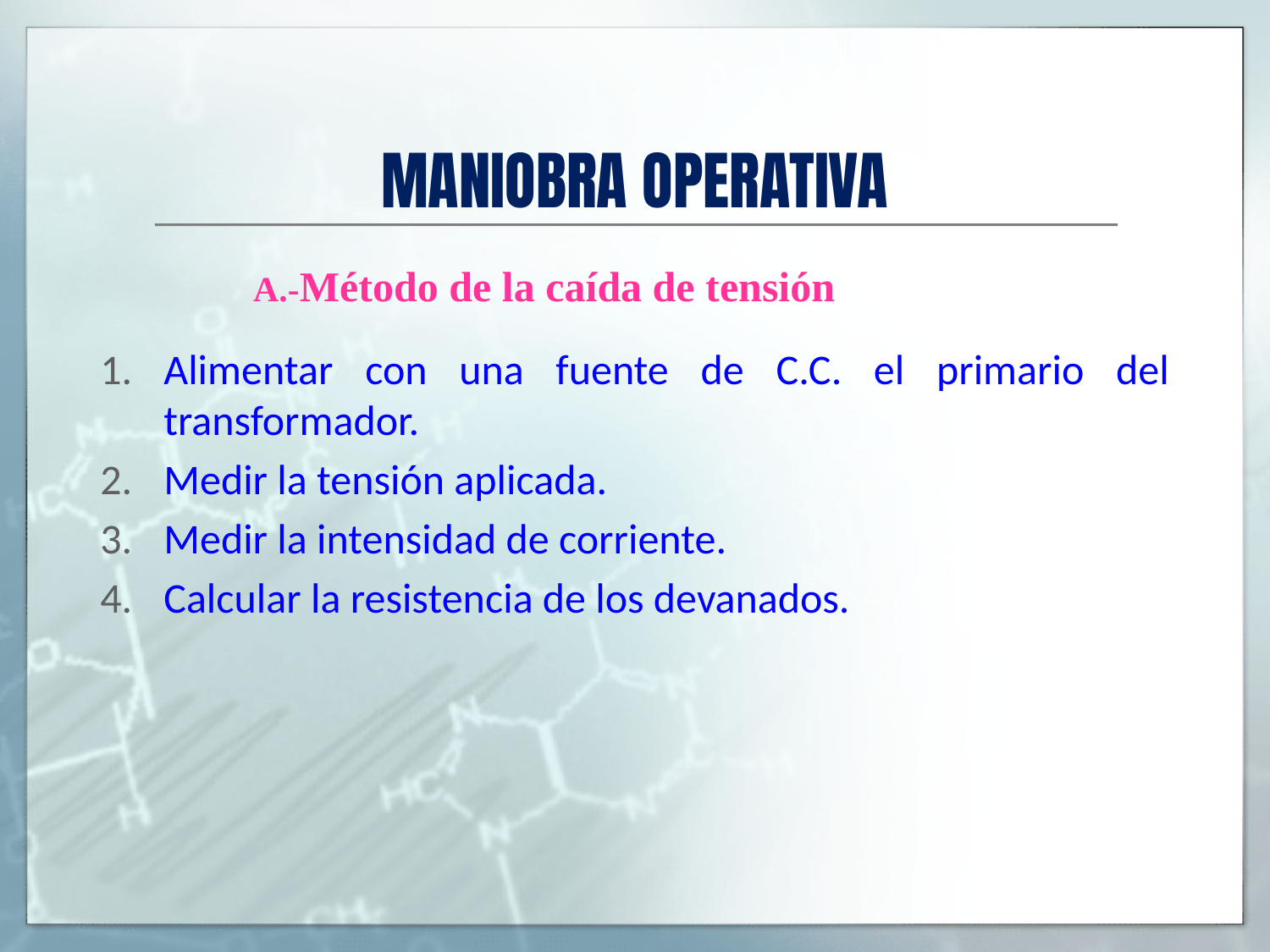

# MANIOBRA OPERATIVA
A.-Método de la caída de tensión
Alimentar con una fuente de C.C. el primario del transformador.
Medir la tensión aplicada.
Medir la intensidad de corriente.
Calcular la resistencia de los devanados.